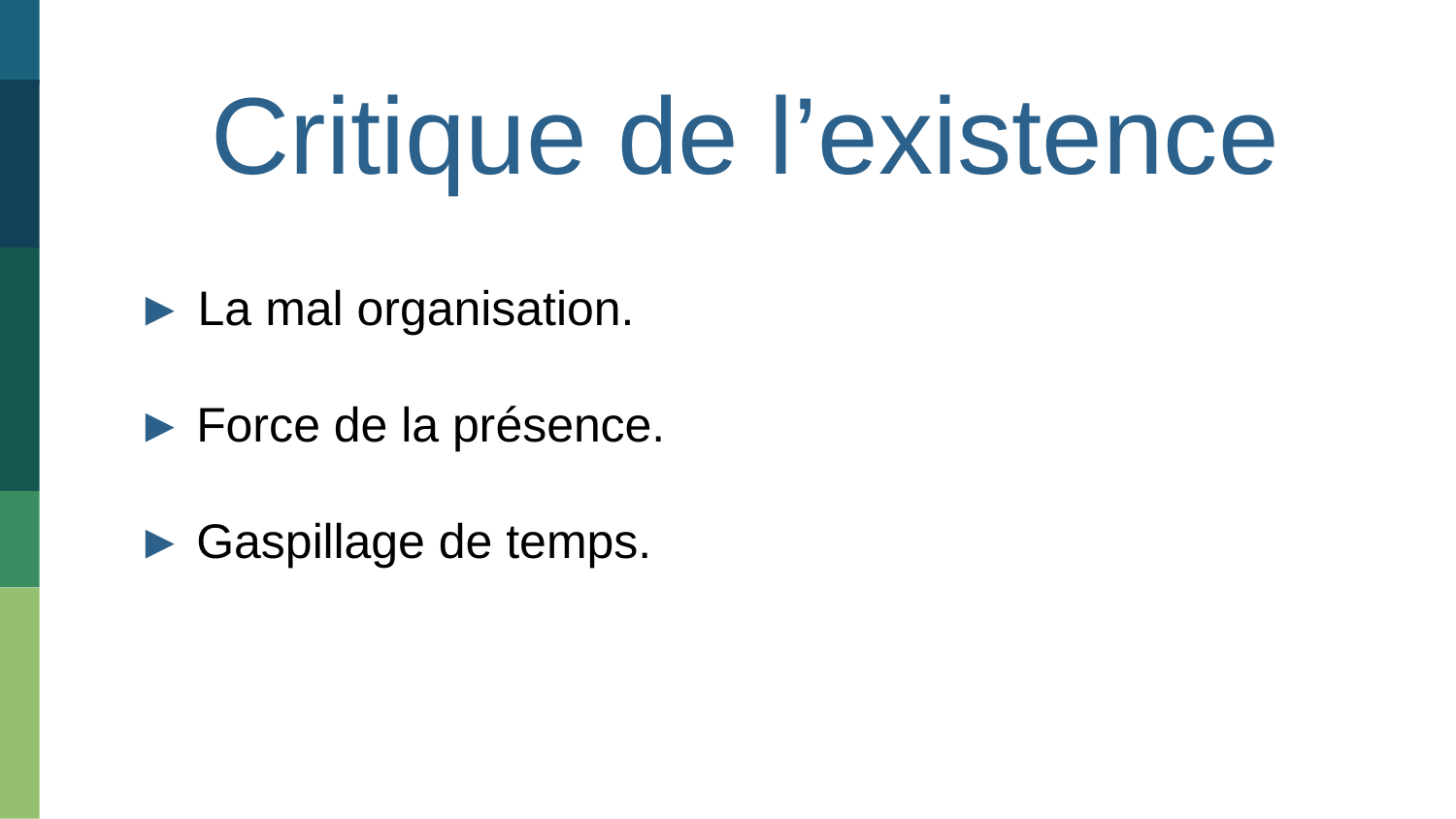

Critique de l’existence

► La mal organisation.

► Force de la présence.

► Gaspillage de temps.